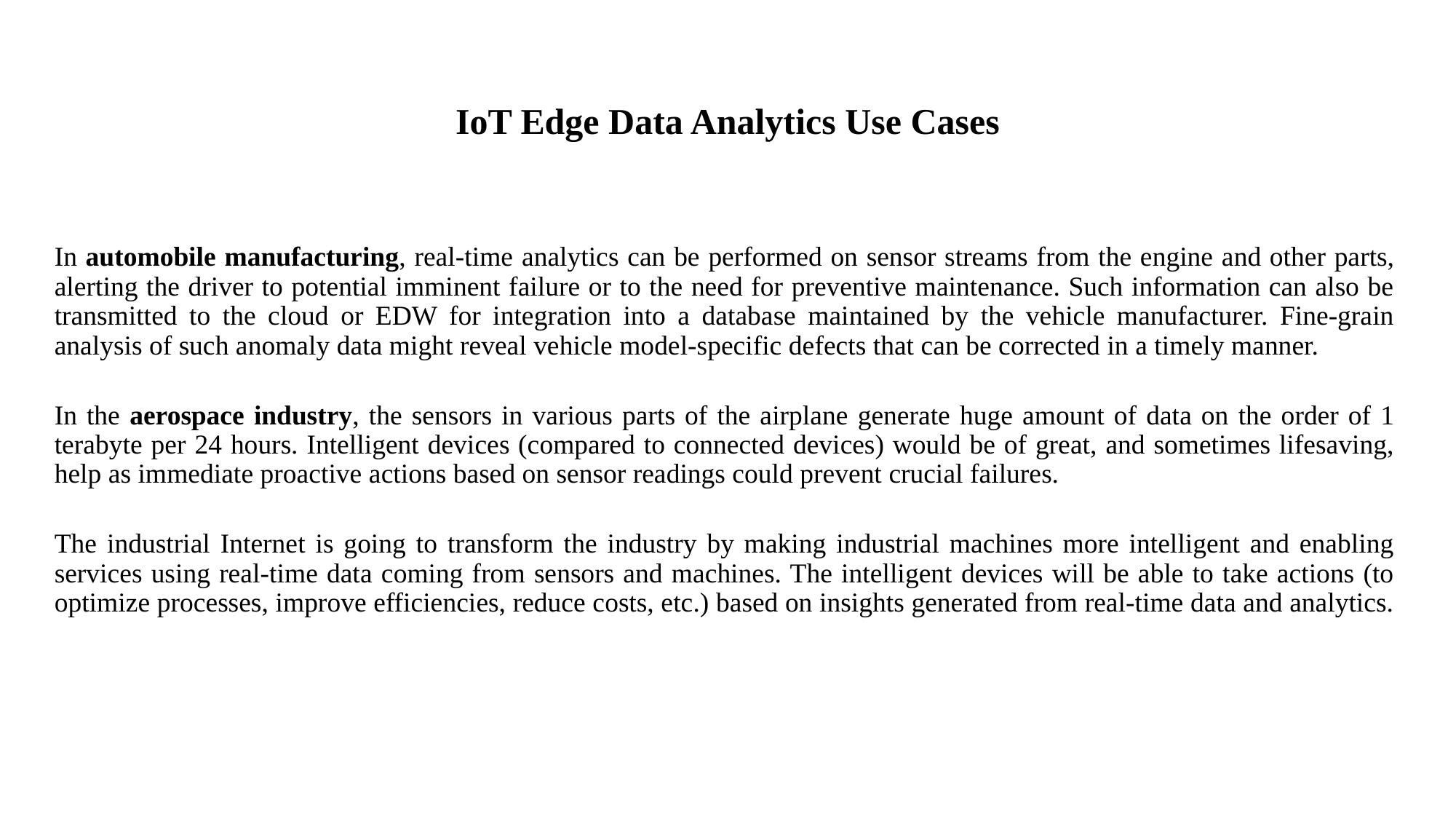

# IoT Edge Data Analytics Use Cases
In automobile manufacturing, real-time analytics can be performed on sensor streams from the engine and other parts, alerting the driver to potential imminent failure or to the need for preventive maintenance. Such information can also be transmitted to the cloud or EDW for integration into a database maintained by the vehicle manufacturer. Fine-grain analysis of such anomaly data might reveal vehicle model-specific defects that can be corrected in a timely manner.

In the aerospace industry, the sensors in various parts of the airplane generate huge amount of data on the order of 1 terabyte per 24 hours. Intelligent devices (compared to connected devices) would be of great, and sometimes lifesaving, help as immediate proactive actions based on sensor readings could prevent crucial failures.

The industrial Internet is going to transform the industry by making industrial machines more intelligent and enabling services using real-time data coming from sensors and machines. The intelligent devices will be able to take actions (to optimize processes, improve efficiencies, reduce costs, etc.) based on insights generated from real-time data and analytics.